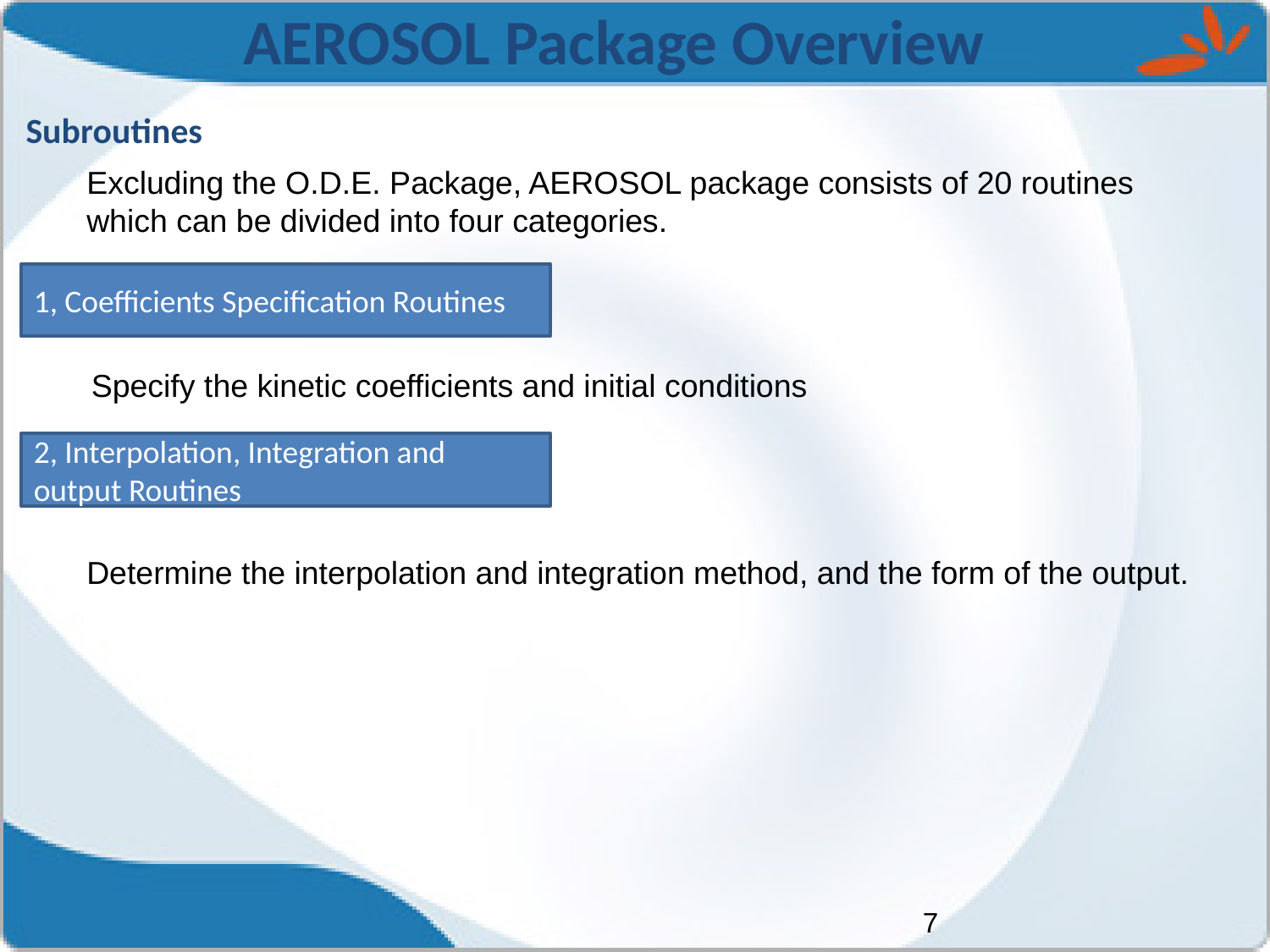

AEROSOL Package Overview
Subroutines
Excluding the O.D.E. Package, AEROSOL package consists of 20 routines which can be divided into four categories.
1, Coefficients Specification Routines
Specify the kinetic coefficients and initial conditions
2, Interpolation, Integration and output Routines
Determine the interpolation and integration method, and the form of the output.
7